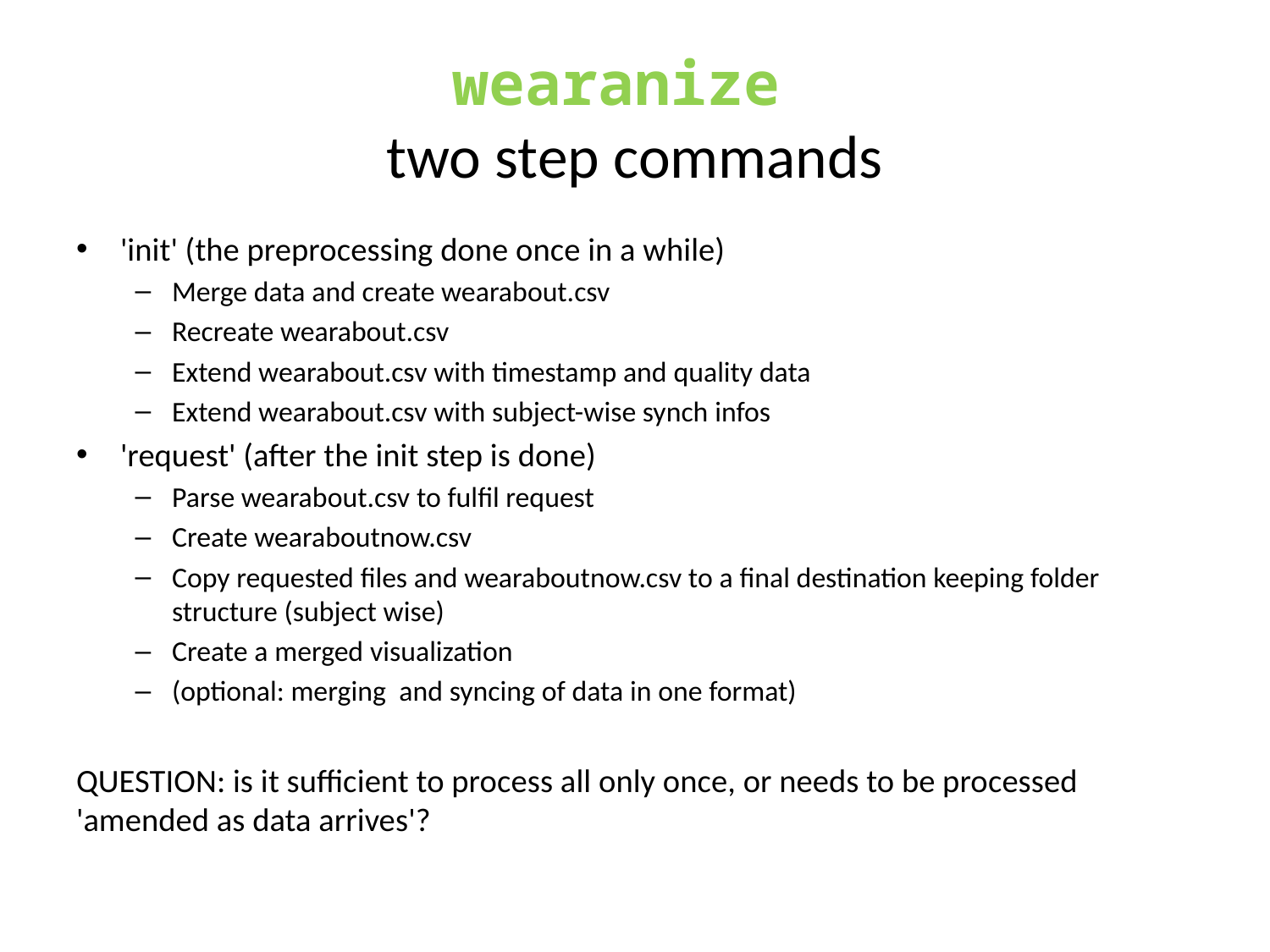

# wearanize two step commands
'init' (the preprocessing done once in a while)
Merge data and create wearabout.csv
Recreate wearabout.csv
Extend wearabout.csv with timestamp and quality data
Extend wearabout.csv with subject-wise synch infos
'request' (after the init step is done)
Parse wearabout.csv to fulfil request
Create wearaboutnow.csv
Copy requested files and wearaboutnow.csv to a final destination keeping folder structure (subject wise)
Create a merged visualization
(optional: merging  and syncing of data in one format)

QUESTION: is it sufficient to process all only once, or needs to be processed 'amended as data arrives'?